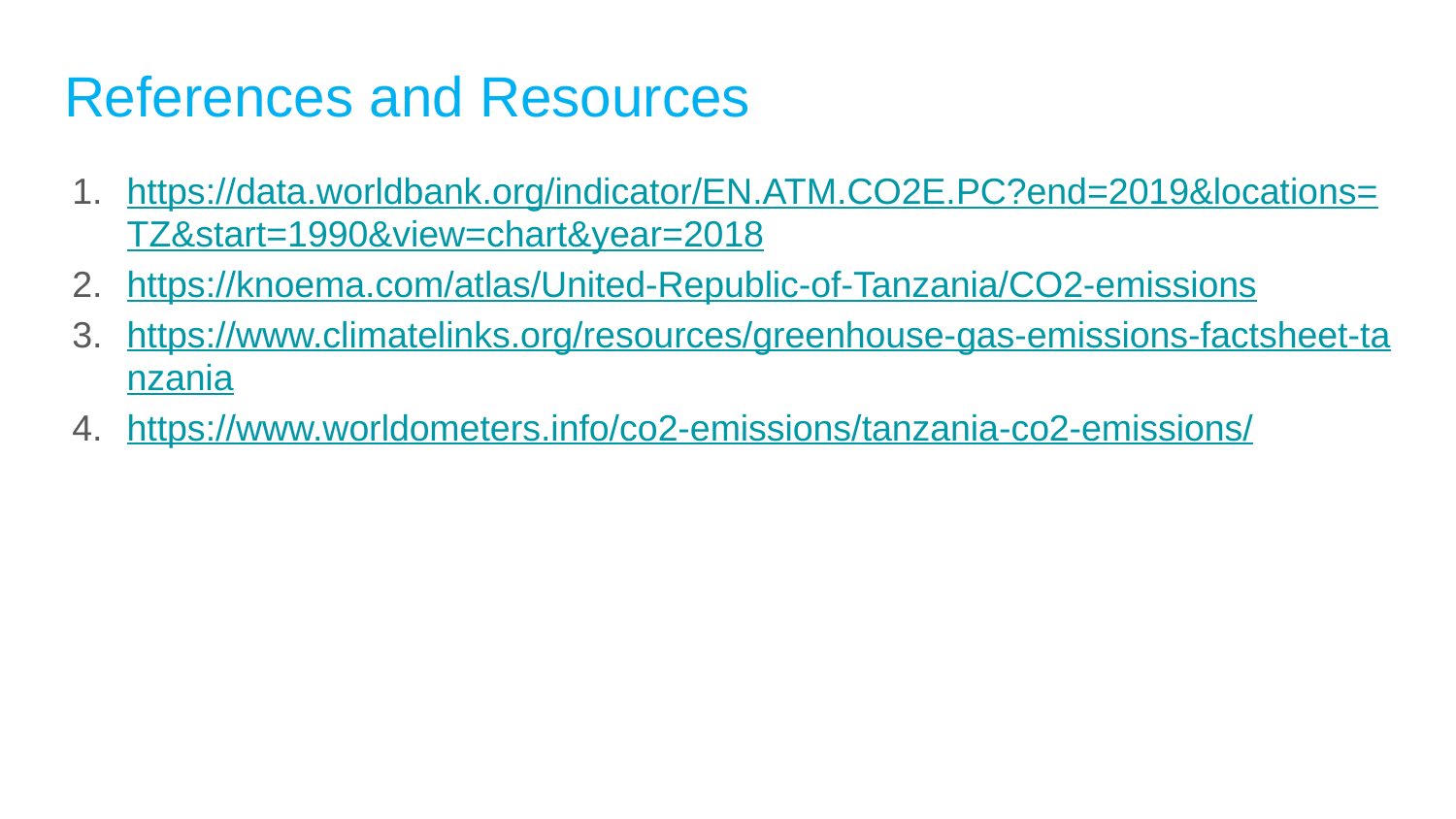

# References and Resources
https://data.worldbank.org/indicator/EN.ATM.CO2E.PC?end=2019&locations=TZ&start=1990&view=chart&year=2018
https://knoema.com/atlas/United-Republic-of-Tanzania/CO2-emissions
https://www.climatelinks.org/resources/greenhouse-gas-emissions-factsheet-tanzania
https://www.worldometers.info/co2-emissions/tanzania-co2-emissions/